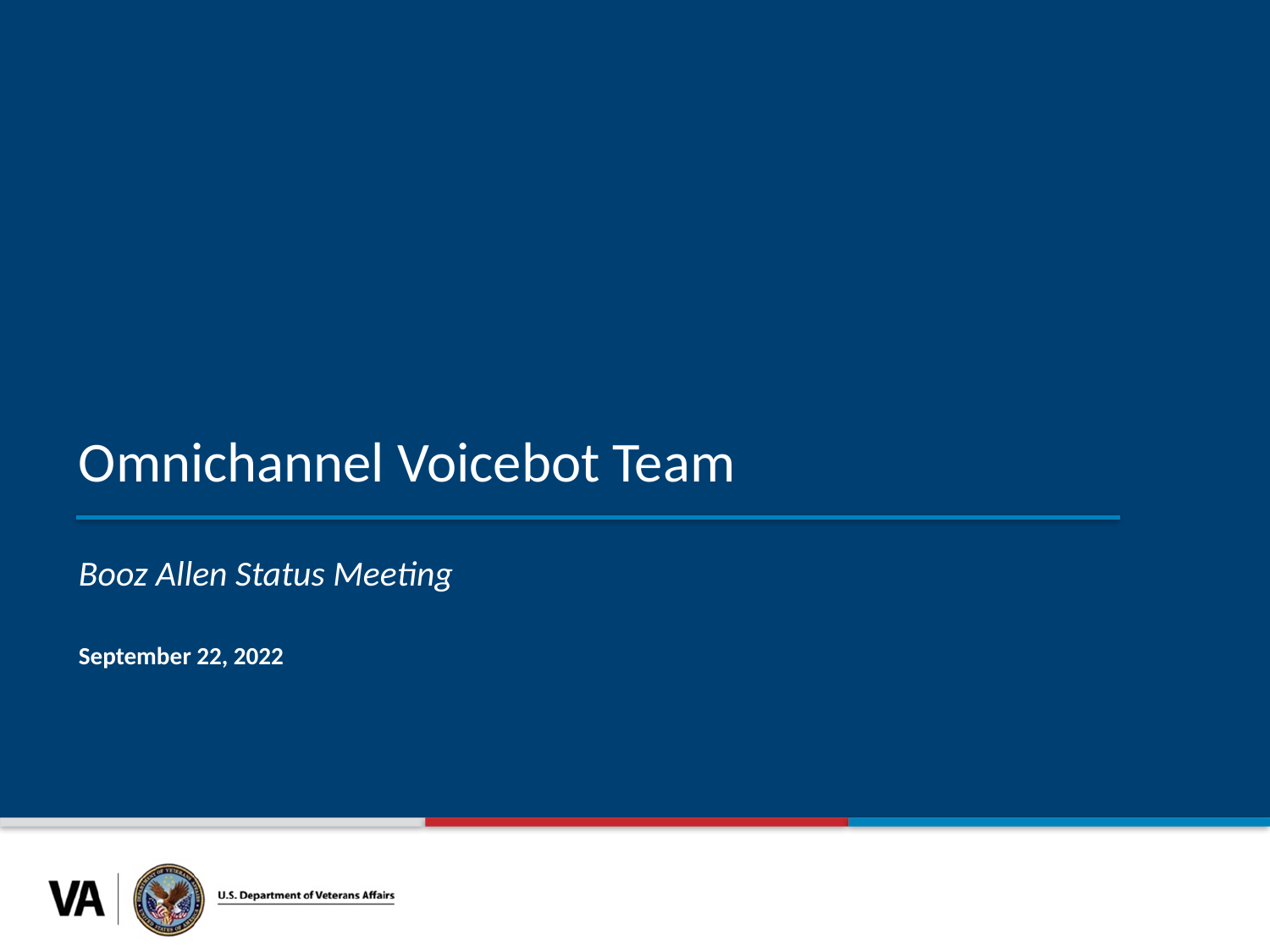

Omnichannel Voicebot Team
Booz Allen Status Meeting
September 22, 2022